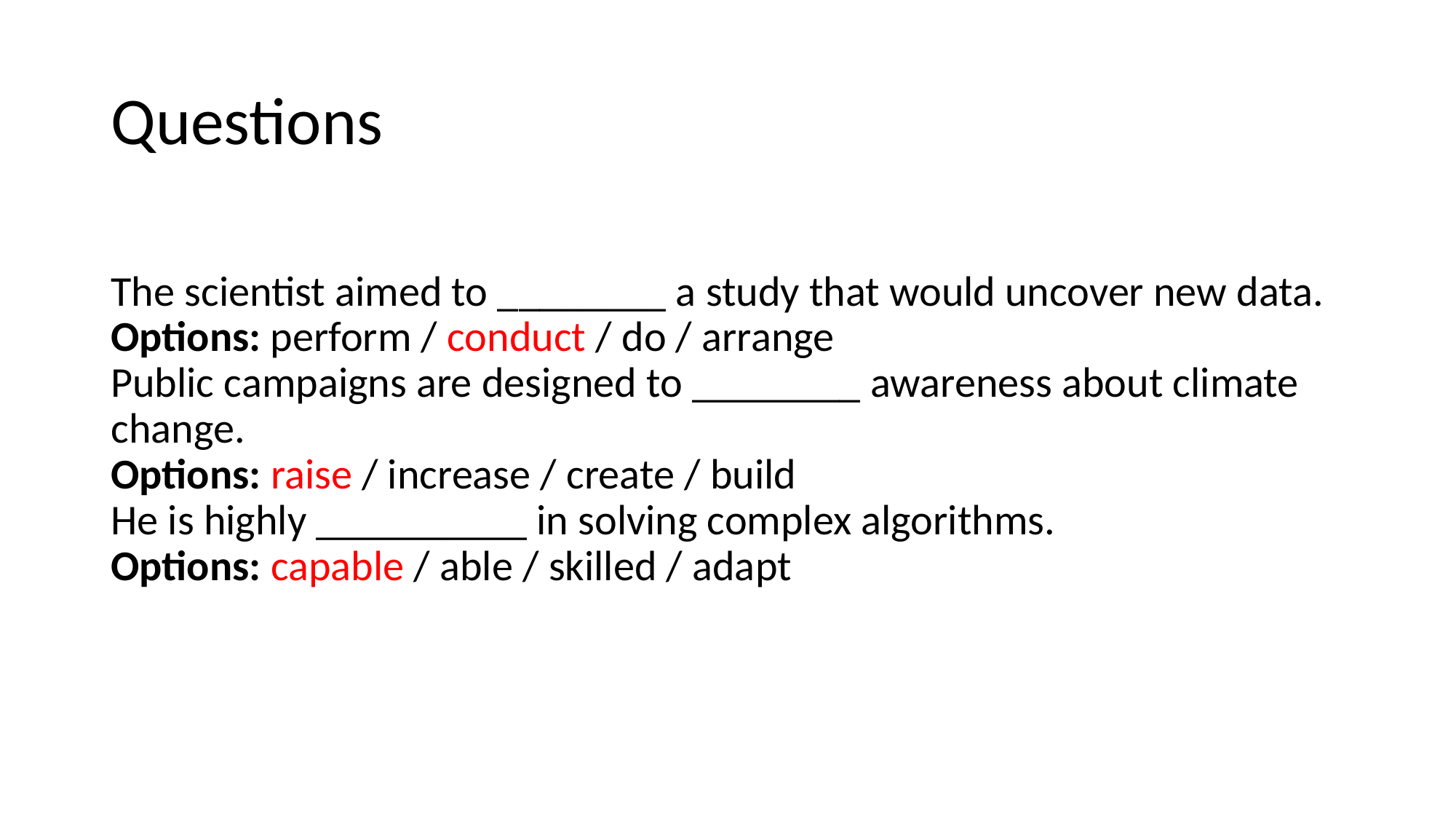

# Questions
The scientist aimed to ________ a study that would uncover new data.
Options: perform / conduct / do / arrange
Public campaigns are designed to ________ awareness about climate change.
Options: raise / increase / create / build
He is highly __________ in solving complex algorithms.
Options: capable / able / skilled / adapt